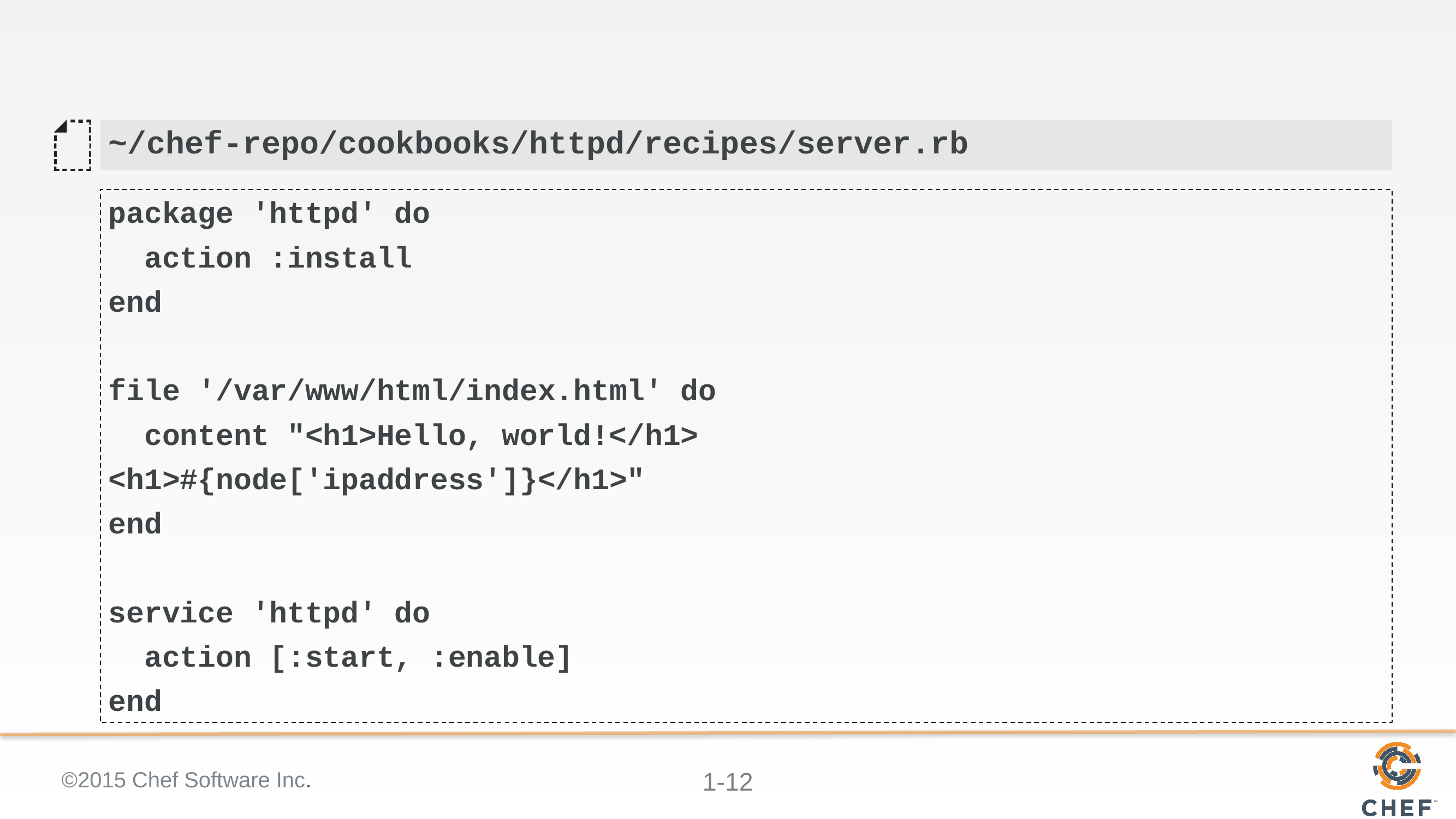

#
~/chef-repo/cookbooks/httpd/recipes/server.rb
package 'httpd' do
  action :install
end

file '/var/www/html/index.html' do
  content "<h1>Hello, world!</h1>
<h1>#{node['ipaddress']}</h1>"
end

service 'httpd' do
  action [:start, :enable]
end